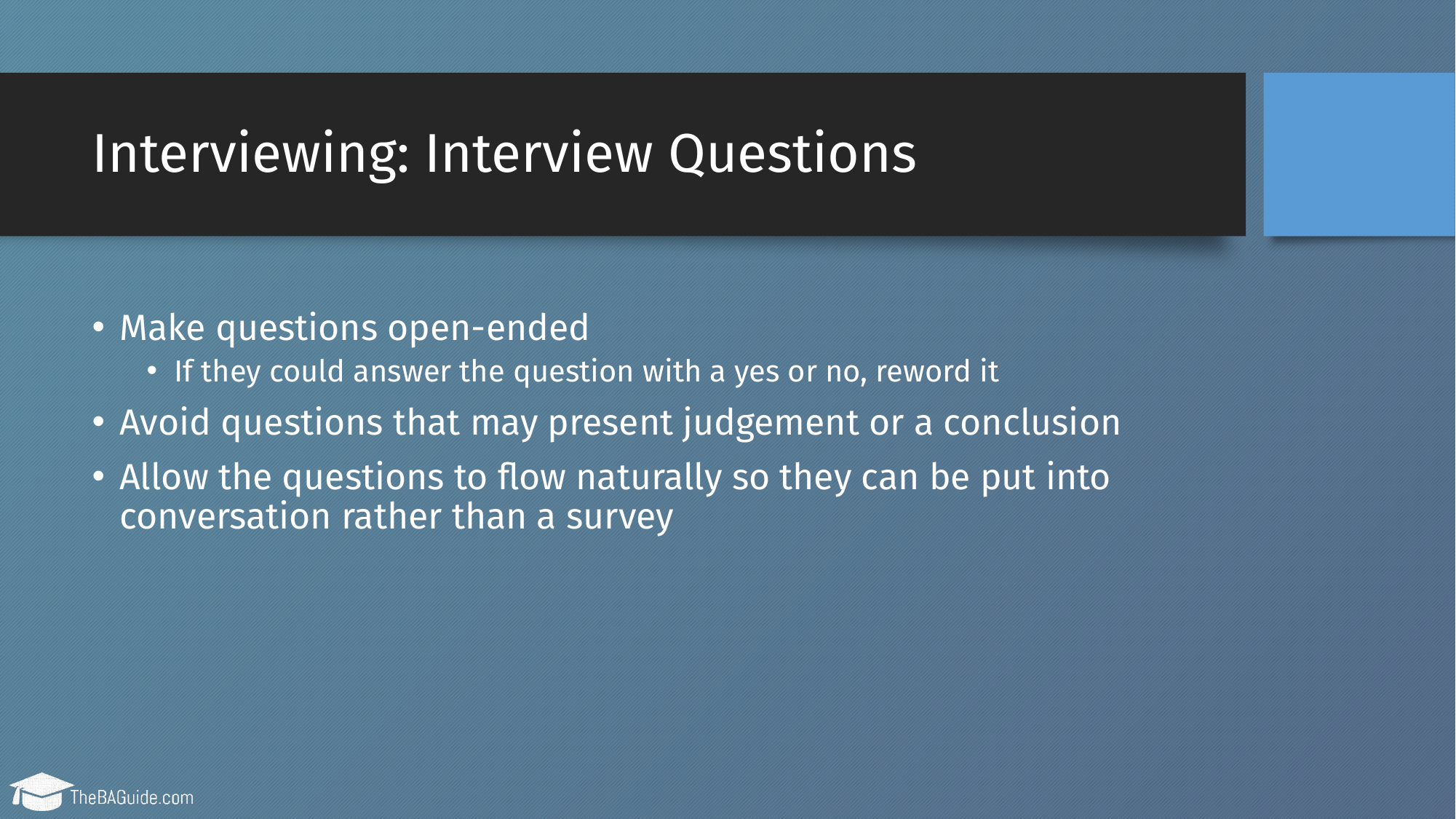

# Interviewing: Interview Questions

Make questions open-ended
If they could answer the question with a yes or no, reword it
Avoid questions that may present judgement or a conclusion
Allow the questions to flow naturally so they can be put into conversation rather than a survey